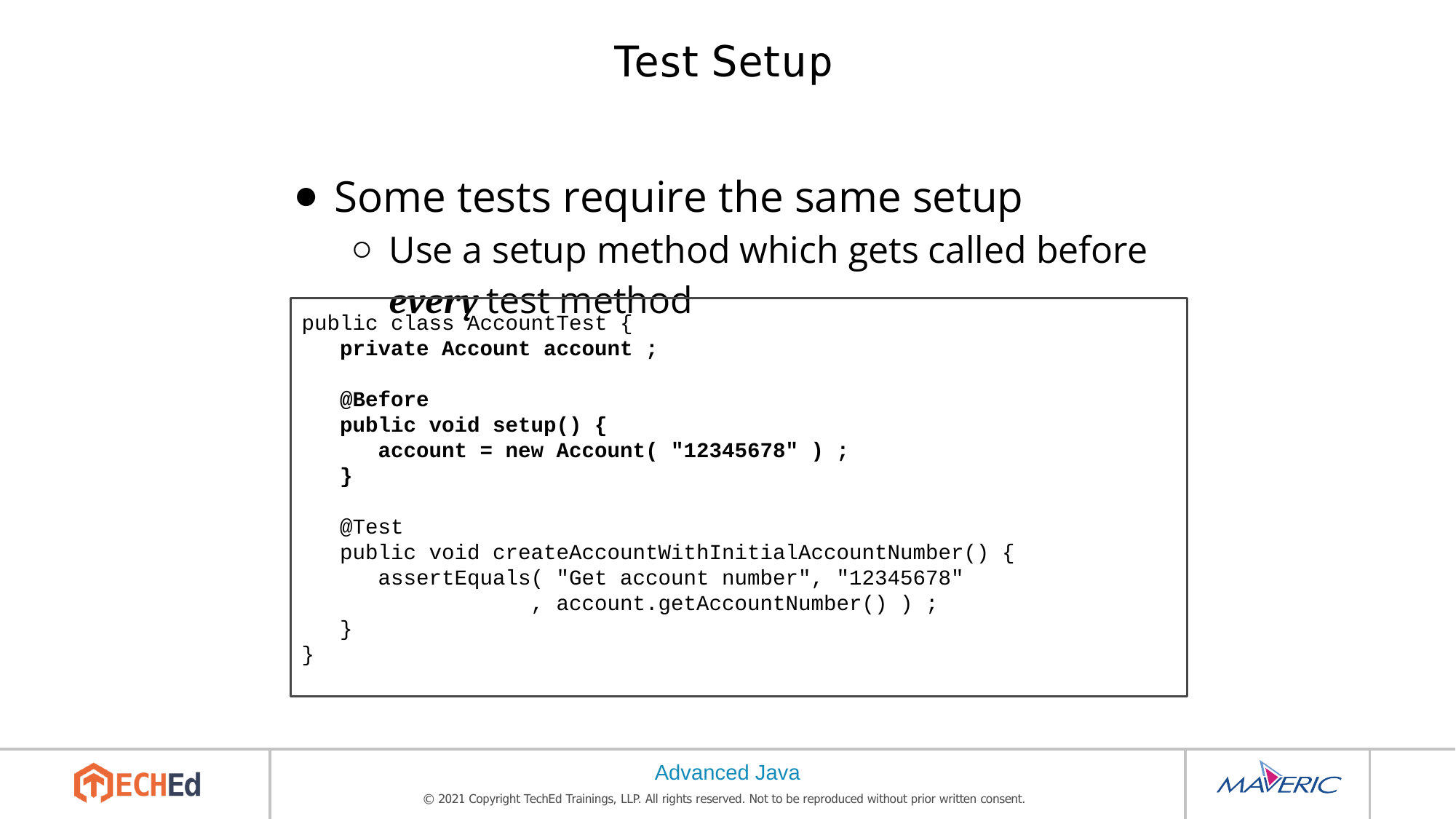

# Test Setup
Some tests require the same setup
Use a setup method which gets called before every test method
public class AccountTest {
   private Account account ;

   @Before
   public void setup() {
      account = new Account( "12345678" ) ;
   }

   @Test
   public void createAccountWithInitialAccountNumber() {
      assertEquals( "Get account number", "12345678"
                  , account.getAccountNumber() ) ;
   }
}